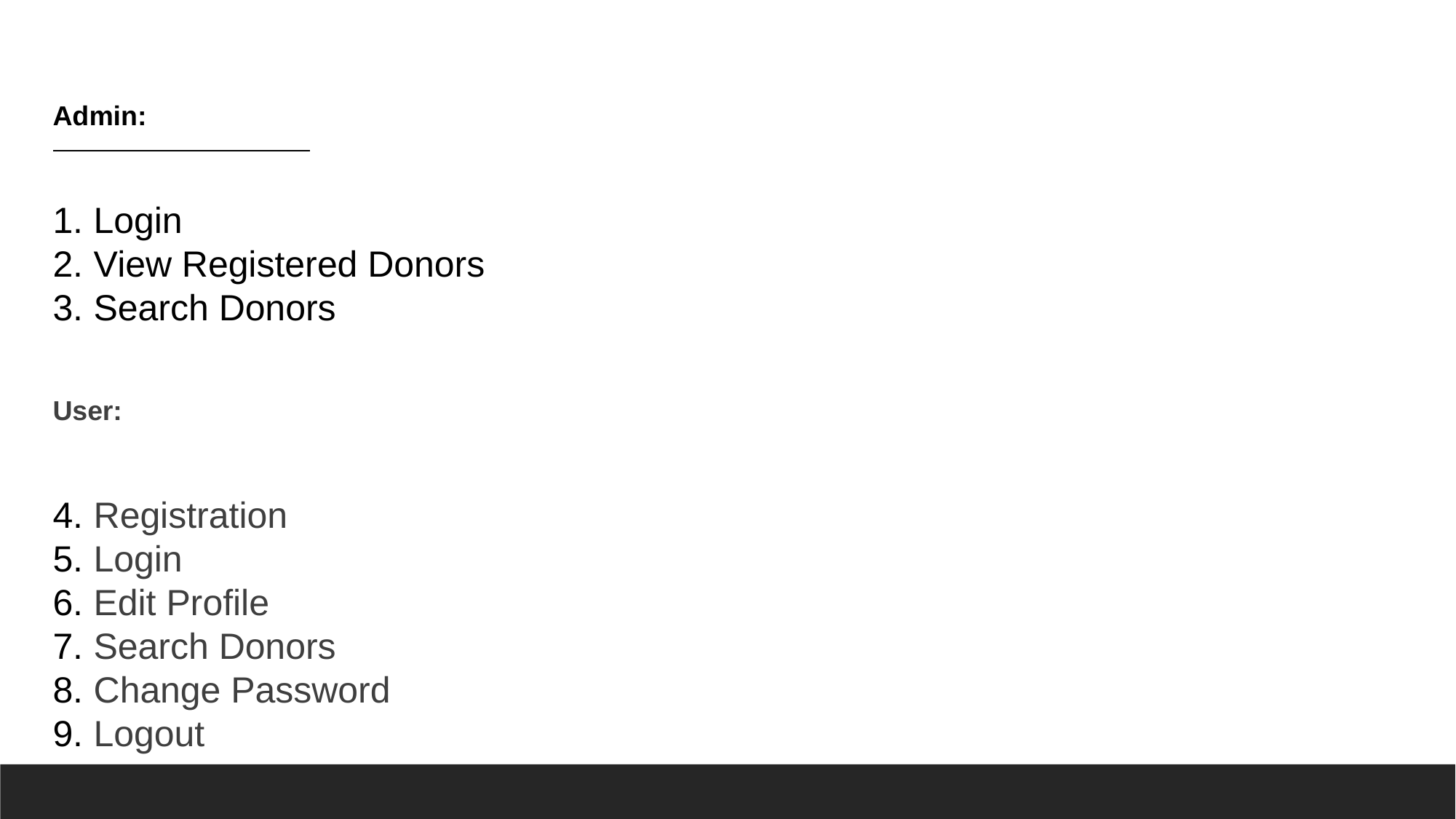

Admin:

Login
View Registered Donors
Search Donors

User:

Registration
Login
Edit Profile
Search Donors
Change Password
Logout